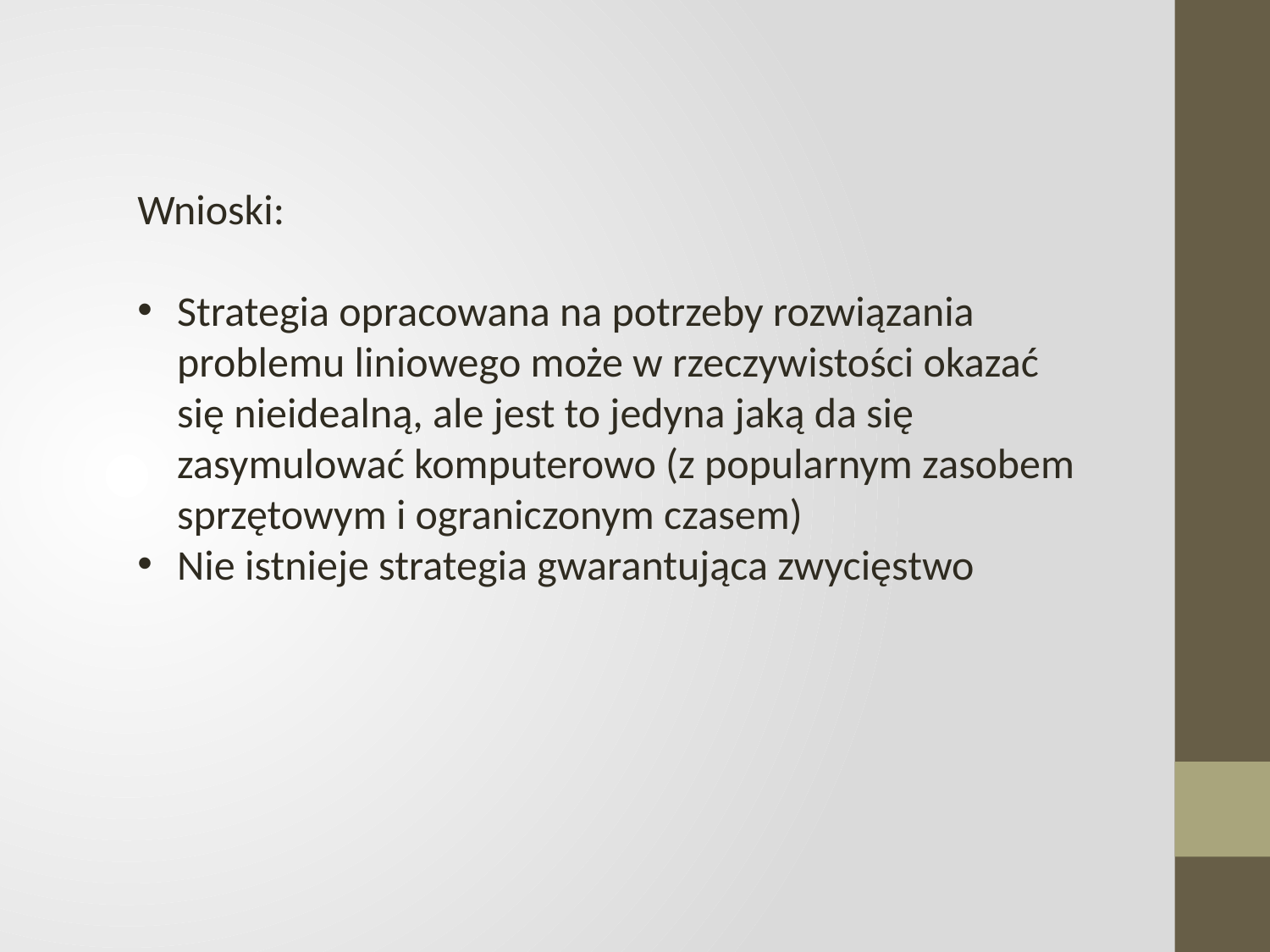

Wnioski:

Strategia opracowana na potrzeby rozwiązania problemu liniowego może w rzeczywistości okazać się nieidealną, ale jest to jedyna jaką da się zasymulować komputerowo (z popularnym zasobem sprzętowym i ograniczonym czasem)
Nie istnieje strategia gwarantująca zwycięstwo